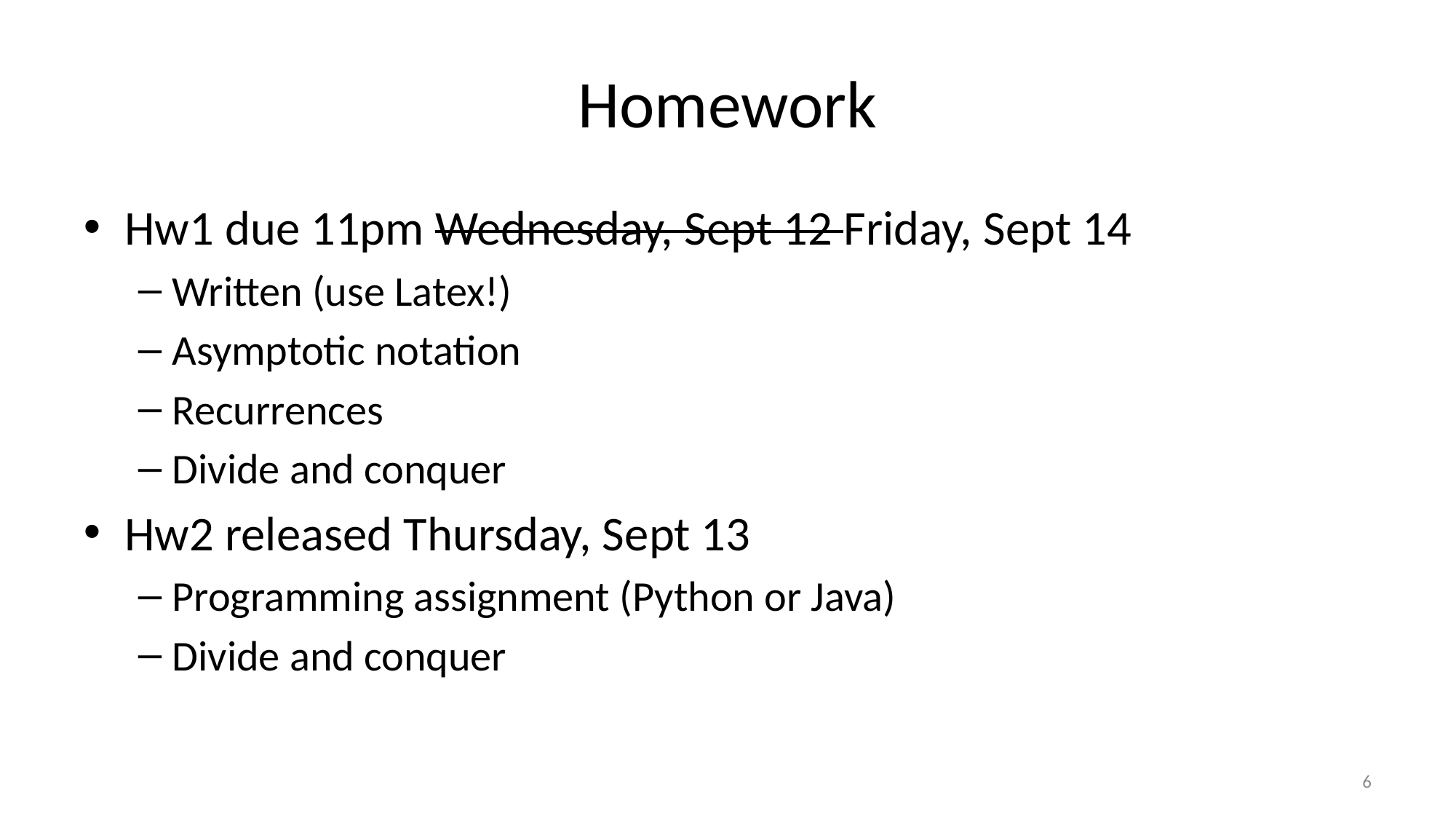

# Homework
Hw1 due 11pm Wednesday, Sept 12 Friday, Sept 14
Written (use Latex!)
Asymptotic notation
Recurrences
Divide and conquer
Hw2 released Thursday, Sept 13
Programming assignment (Python or Java)
Divide and conquer
6